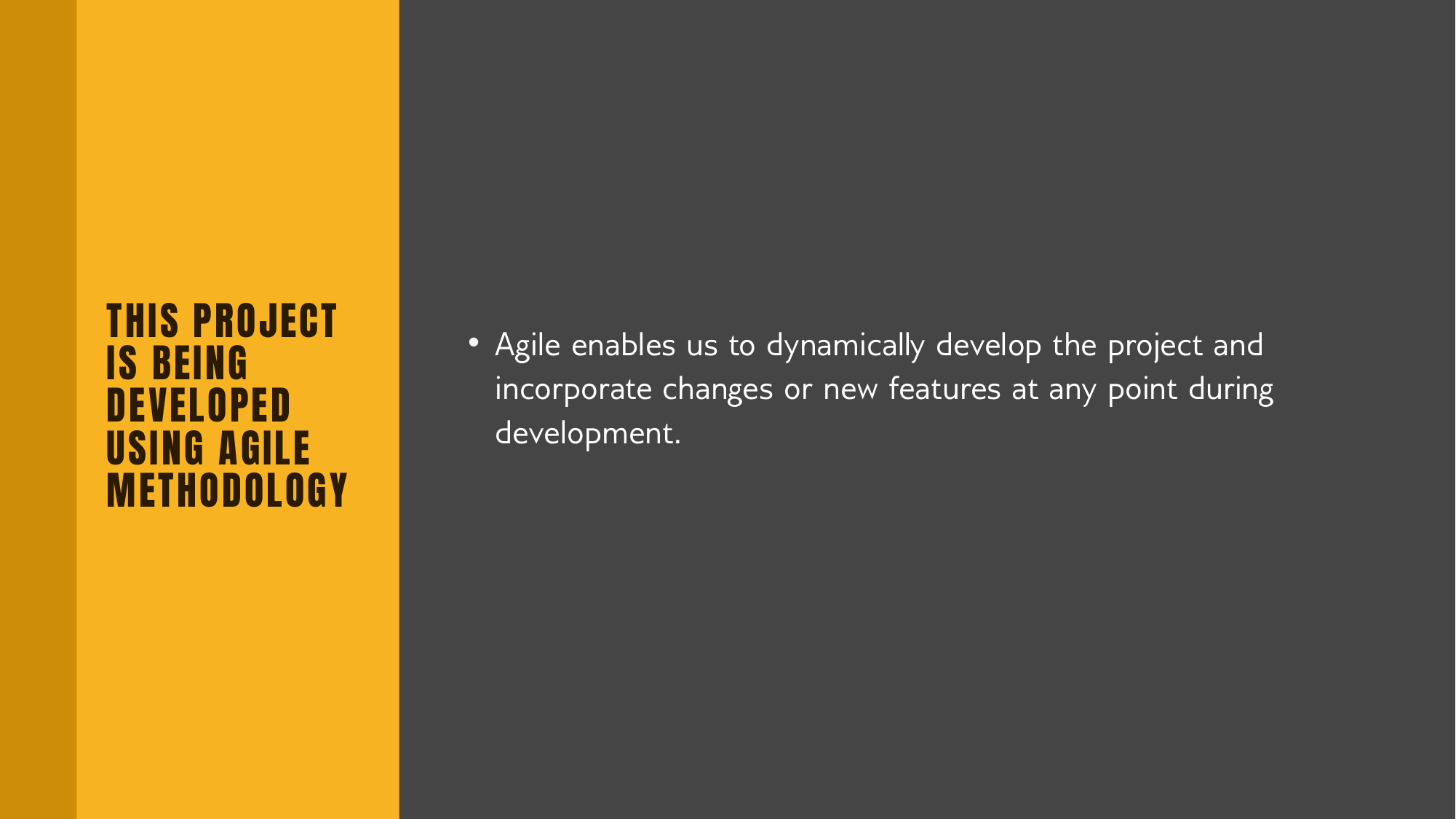

# This project is being developed using Agile Methodology
Agile enables us to dynamically develop the project and incorporate changes or new features at any point during development.